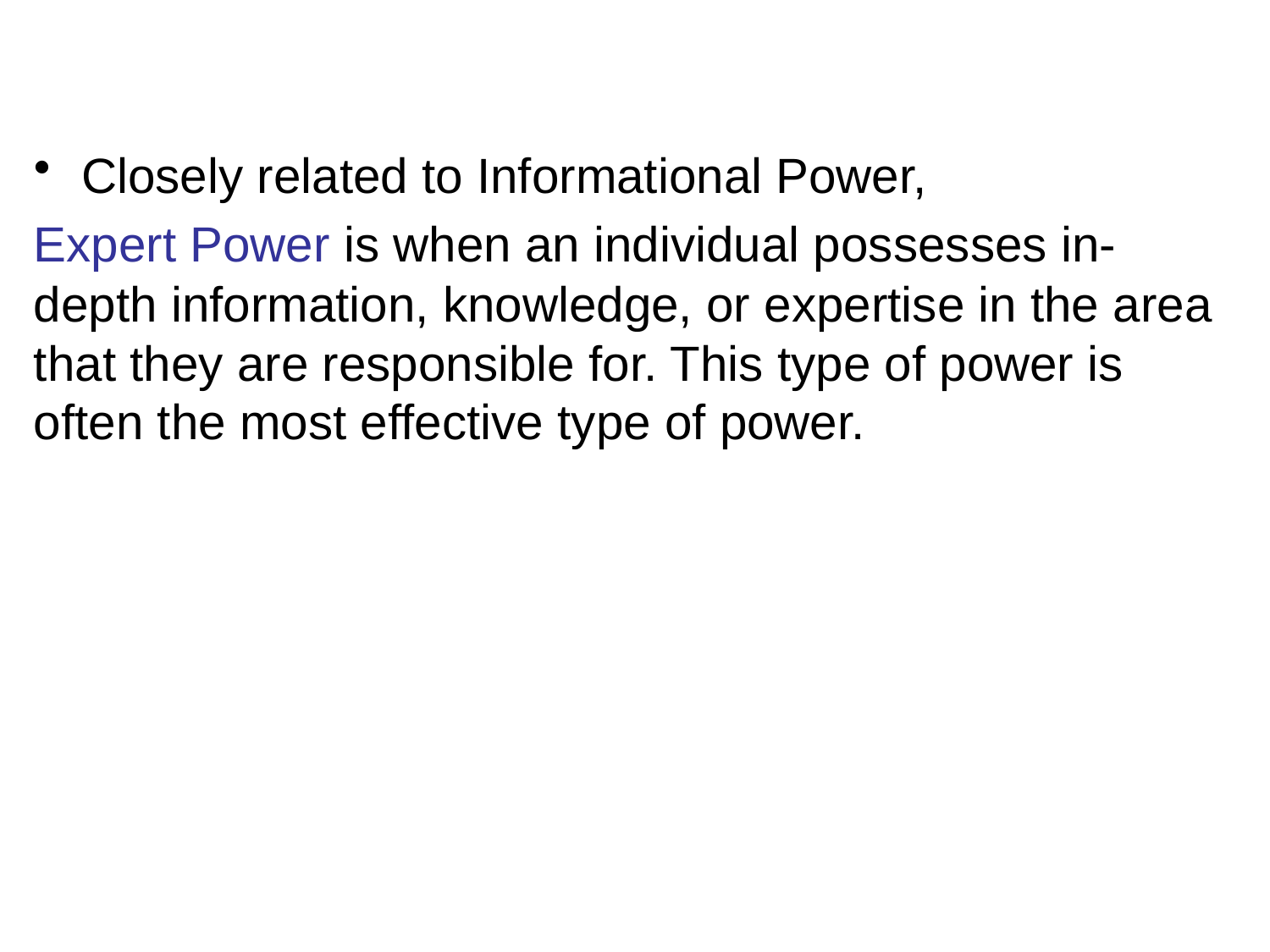

#
Closely related to Informational Power,
Expert Power is when an individual possesses in-depth information, knowledge, or expertise in the area that they are responsible for. This type of power is often the most effective type of power.